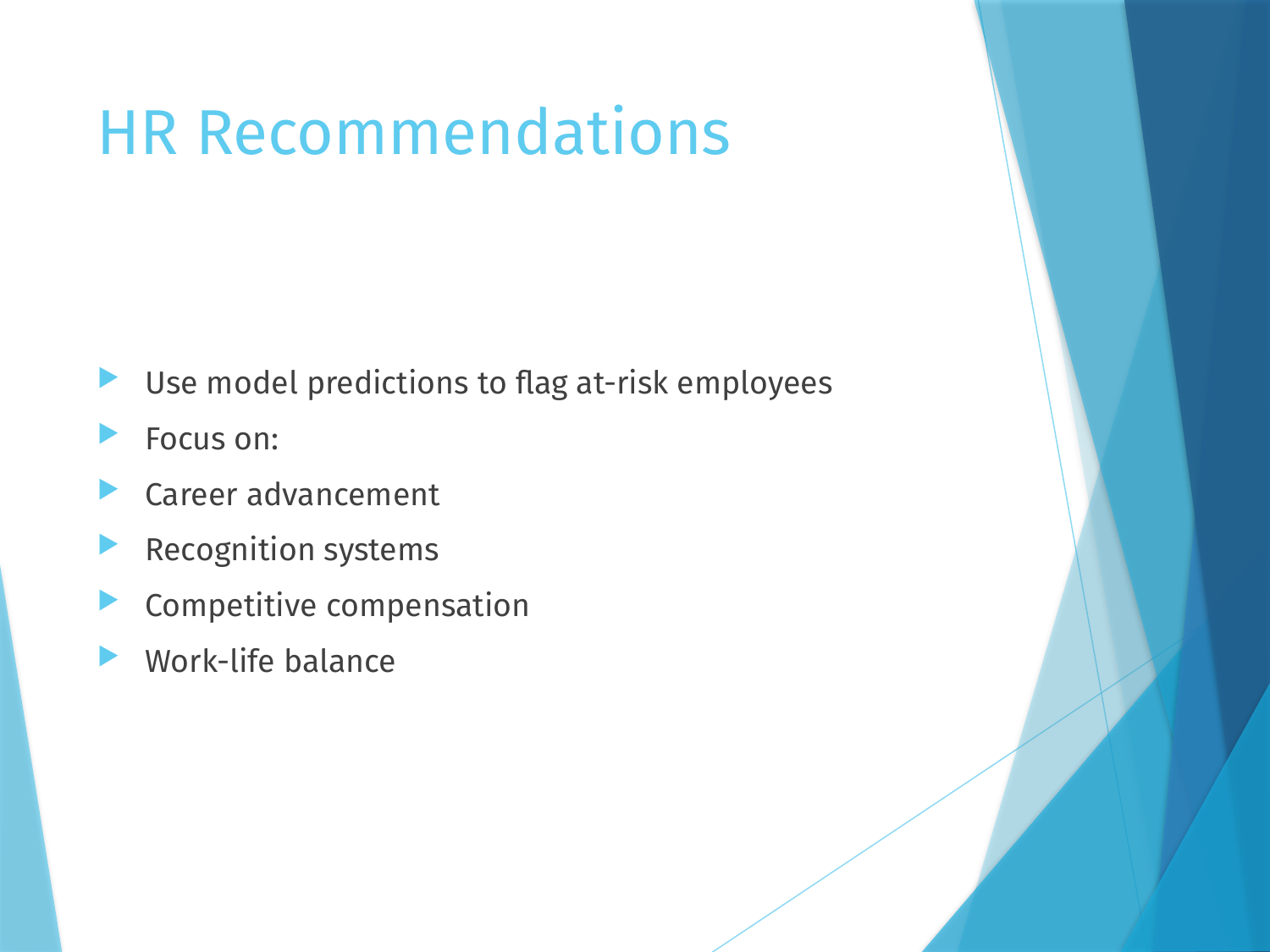

# HR Recommendations

Use model predictions to flag at-risk employees
Focus on:
Career advancement
Recognition systems
Competitive compensation
Work-life balance